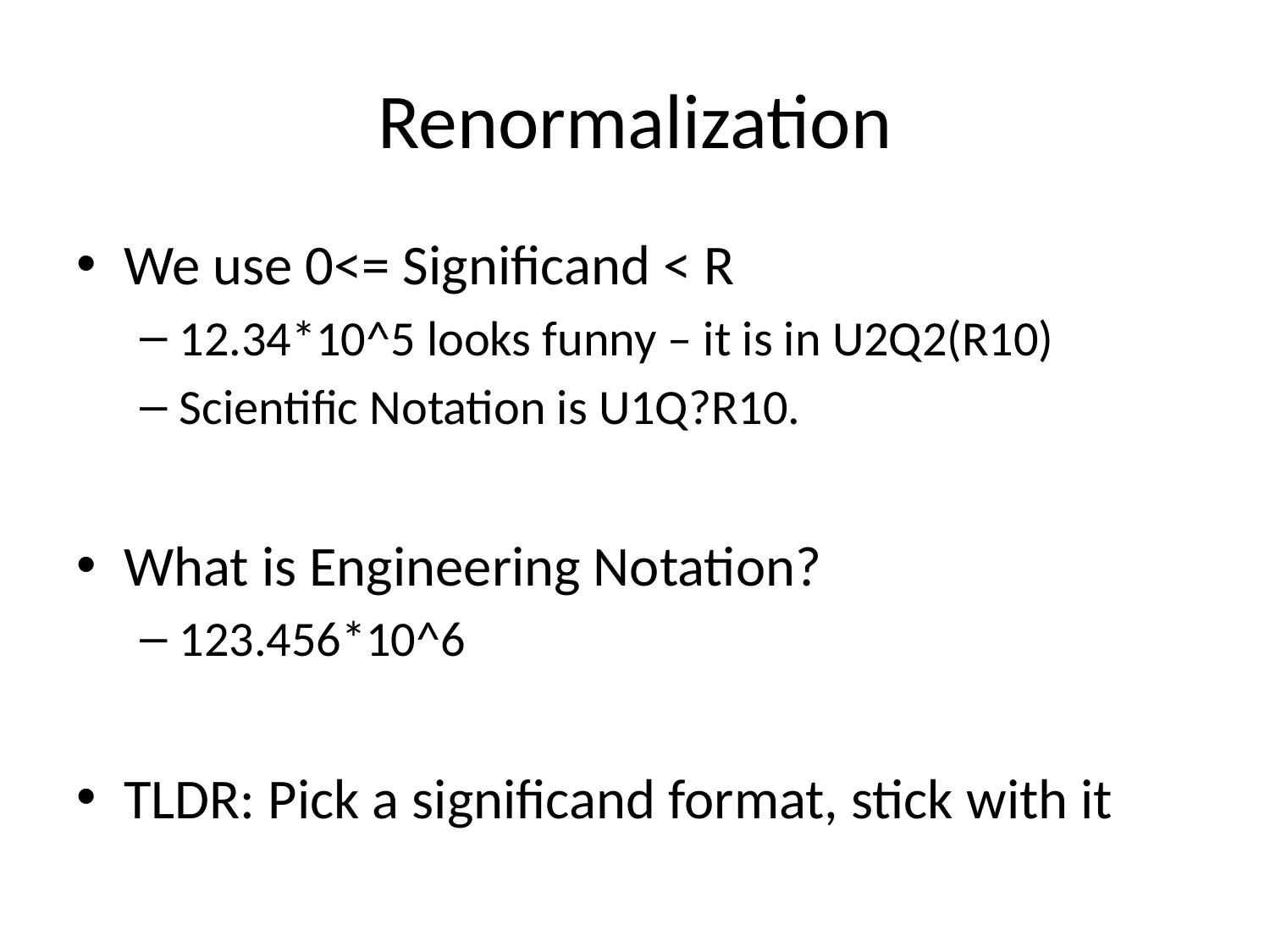

# Renormalization
We use 0<= Significand < R
12.34*10^5 looks funny – it is in U2Q2(R10)
Scientific Notation is U1Q?R10.

What is Engineering Notation?
123.456*10^6

TLDR: Pick a significand format, stick with it